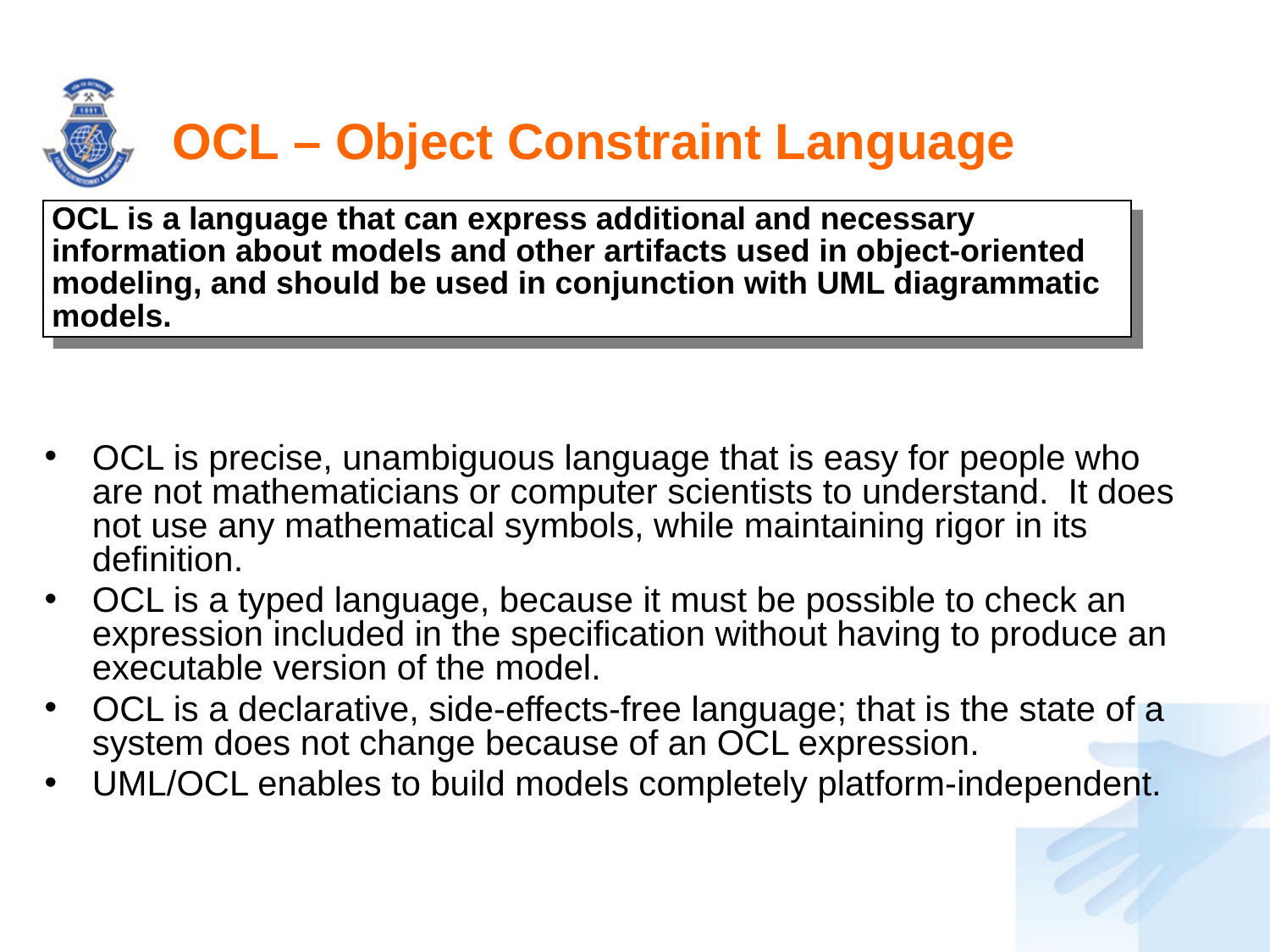

# OCL – Object Constraint Language
OCL is a language that can express additional and necessary information about models and other artifacts used in object-oriented modeling, and should be used in conjunction with UML diagrammatic models.
OCL is precise, unambiguous language that is easy for people who are not mathematicians or computer scientists to understand.  It does not use any mathematical symbols, while maintaining rigor in its definition.
OCL is a typed language, because it must be possible to check an expression included in the specification without having to produce an executable version of the model.
OCL is a declarative, side-effects-free language; that is the state of a system does not change because of an OCL expression.
UML/OCL enables to build models completely platform-independent.